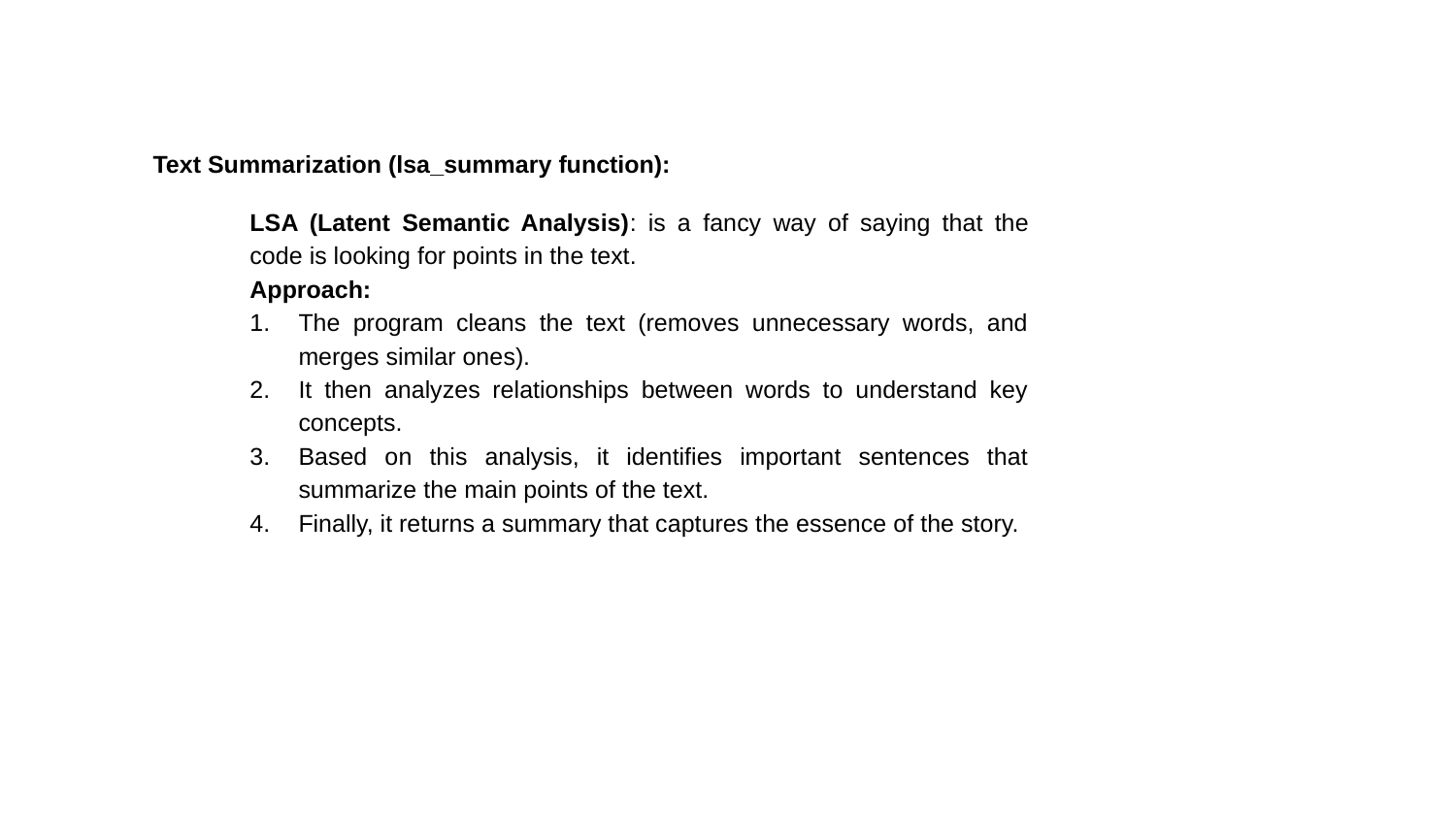

Text Summarization (lsa_summary function):
LSA (Latent Semantic Analysis): is a fancy way of saying that the code is looking for points in the text.
Approach:
The program cleans the text (removes unnecessary words, and merges similar ones).
It then analyzes relationships between words to understand key concepts.
Based on this analysis, it identifies important sentences that summarize the main points of the text.
Finally, it returns a summary that captures the essence of the story.